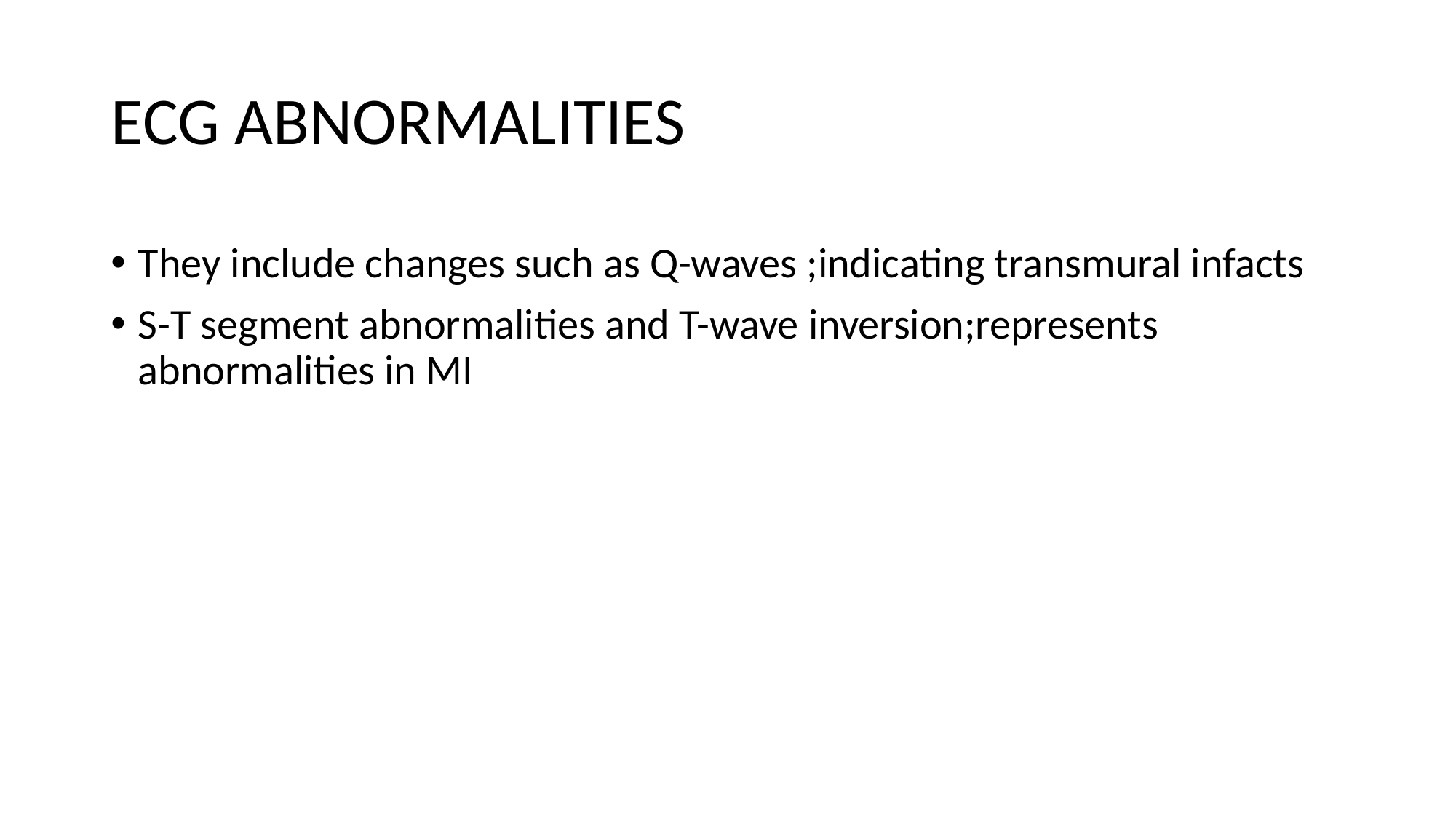

# ECG ABNORMALITIES

They include changes such as Q-waves ;indicating transmural infacts
S-T segment abnormalities and T-wave inversion;represents abnormalities in MI